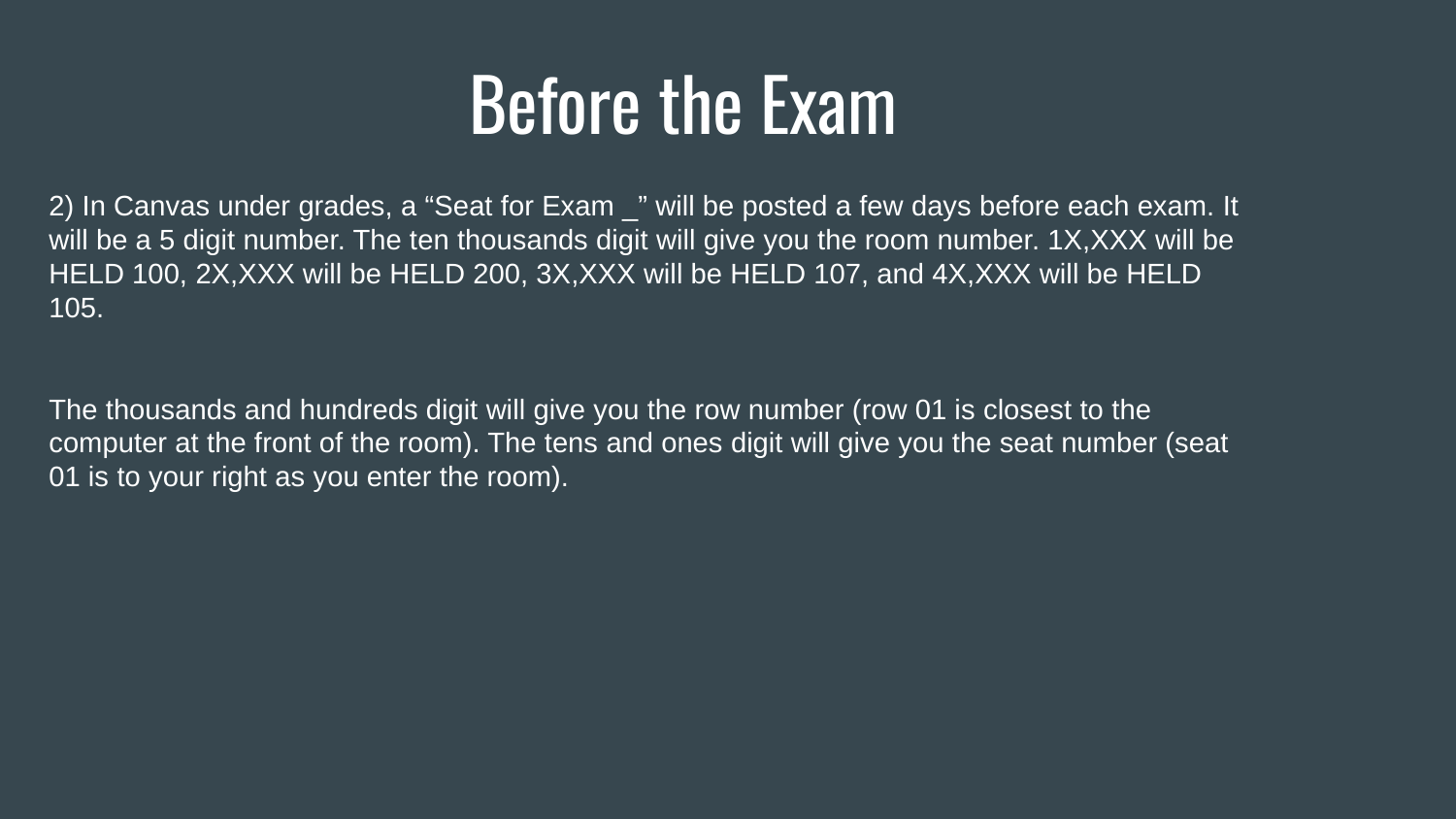

# Before the Exam
2) In Canvas under grades, a “Seat for Exam _” will be posted a few days before each exam. It will be a 5 digit number. The ten thousands digit will give you the room number. 1X,XXX will be
HELD 100, 2X,XXX will be HELD 200, 3X,XXX will be HELD 107, and 4X,XXX will be HELD 105.

The thousands and hundreds digit will give you the row number (row 01 is closest to the computer at the front of the room). The tens and ones digit will give you the seat number (seat 01 is to your right as you enter the room).